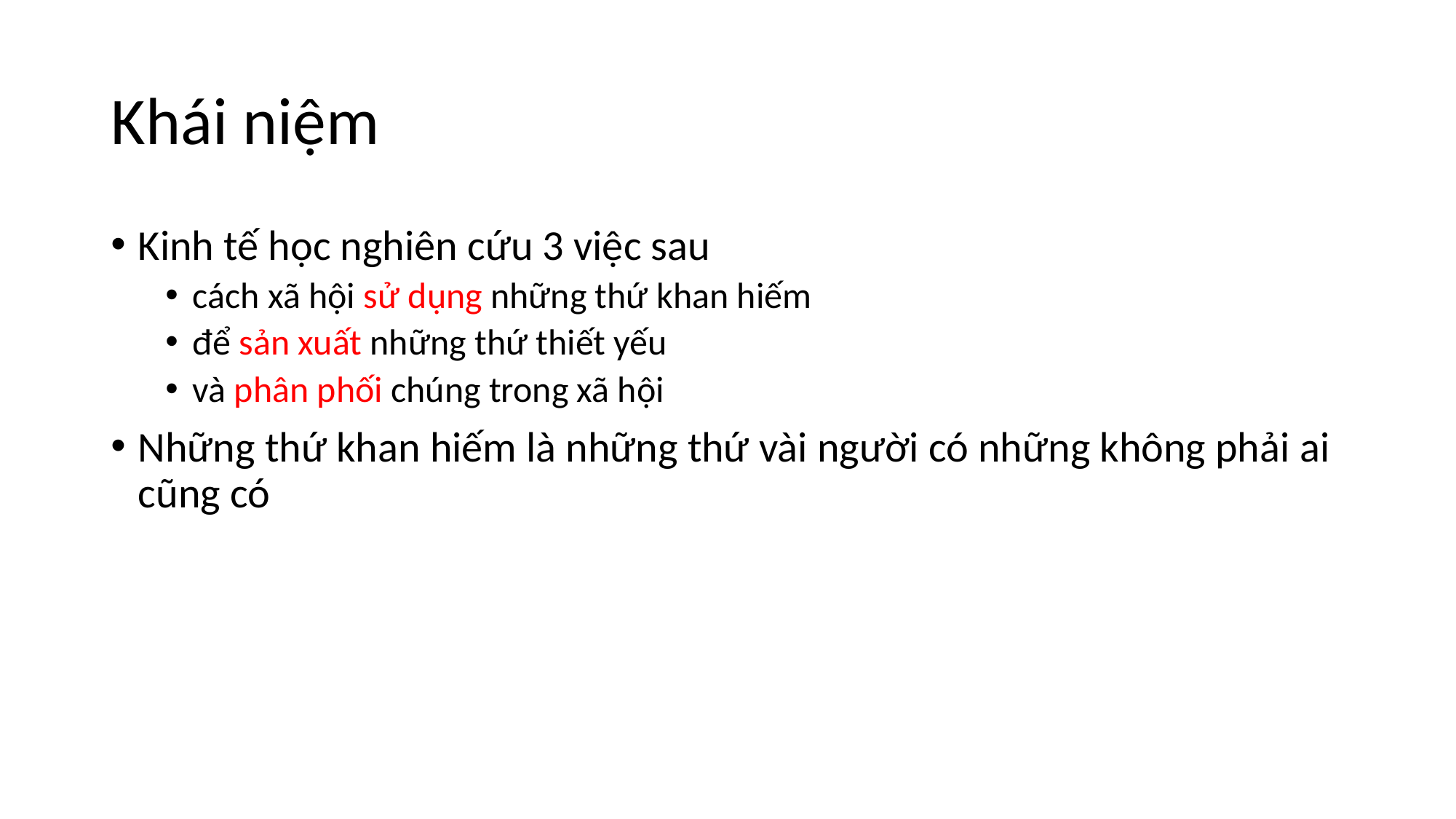

# Khái niệm
Kinh tế học nghiên cứu 3 việc sau
cách xã hội sử dụng những thứ khan hiếm
để sản xuất những thứ thiết yếu
và phân phối chúng trong xã hội
Những thứ khan hiếm là những thứ vài người có những không phải ai cũng có